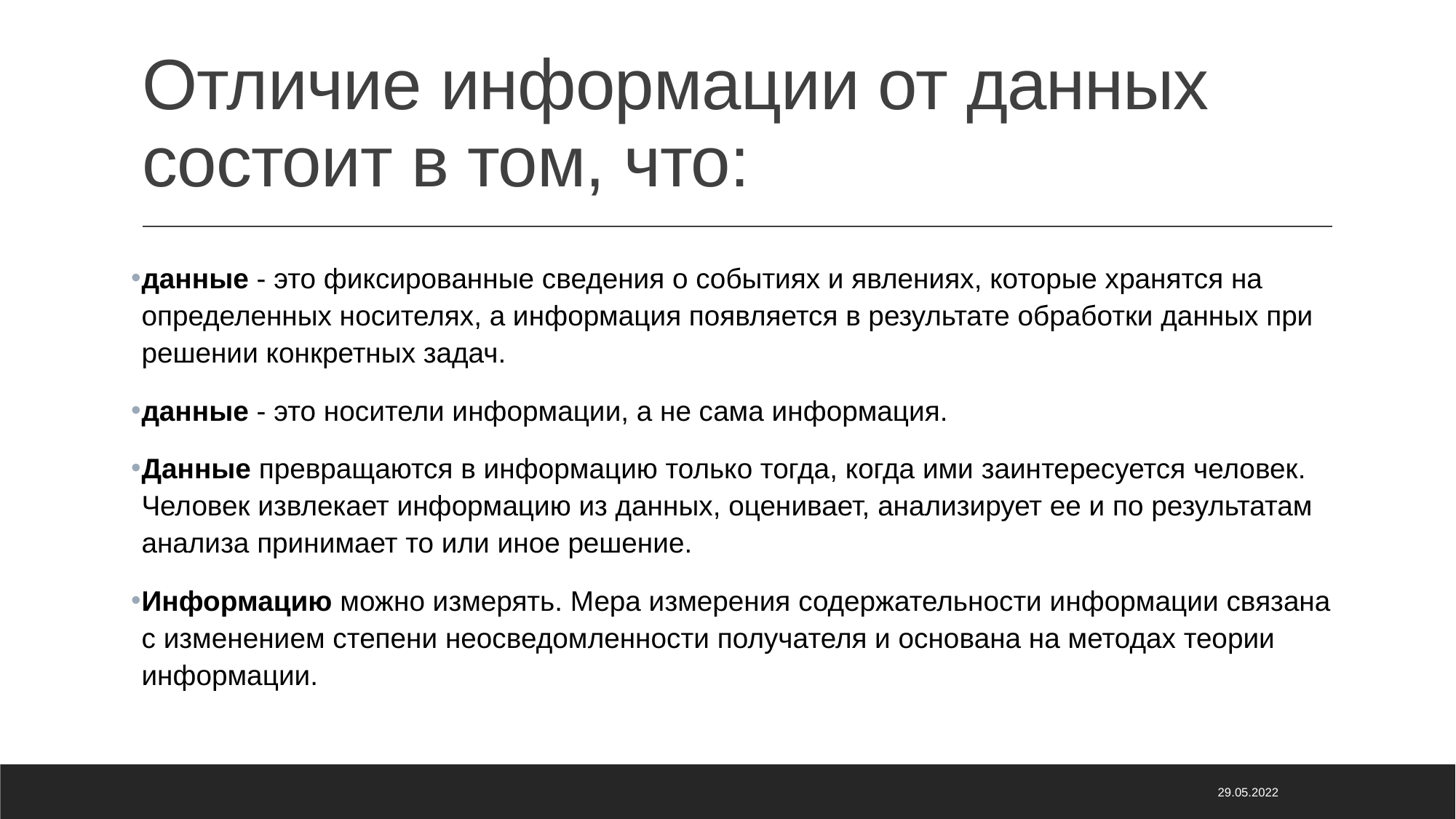

# Отличие информации от данных состоит в том, что:
данные - это фиксированные сведения о событиях и явлениях, которые хранятся на определенных носителях, а информация появляется в результате обработки данных при решении конкретных задач.
данные - это носители информации, а не сама информация.
Данные превращаются в информацию только тогда, когда ими заинтересуется человек. Человек извлекает информацию из данных, оценивает, анализирует ее и по результатам анализа принимает то или иное решение.
Информацию можно измерять. Мера измерения содержательности информации связана с изменением степени неосведомленности получателя и основана на методах теории информации.

29.05.2022